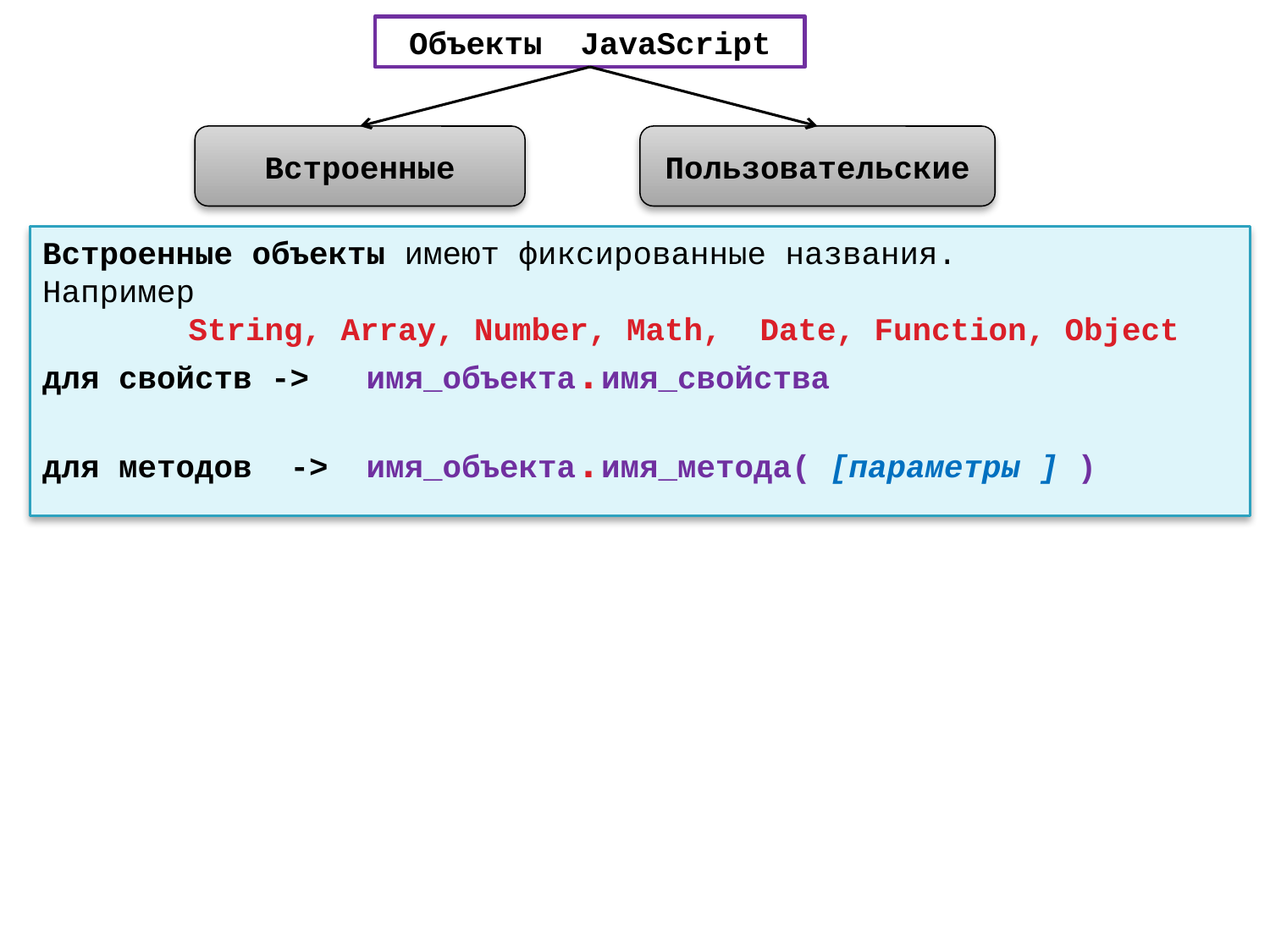

Объекты  JavaScript
Встроенные
Пользовательские
Встроенные объекты имеют фиксированные названия.
Например
	 String, Array, Number, Math,  Date, Function, Object
для свойств ->   имя_объекта.имя_свойства

для методов  ->  имя_объекта.имя_метода( [параметры ] )